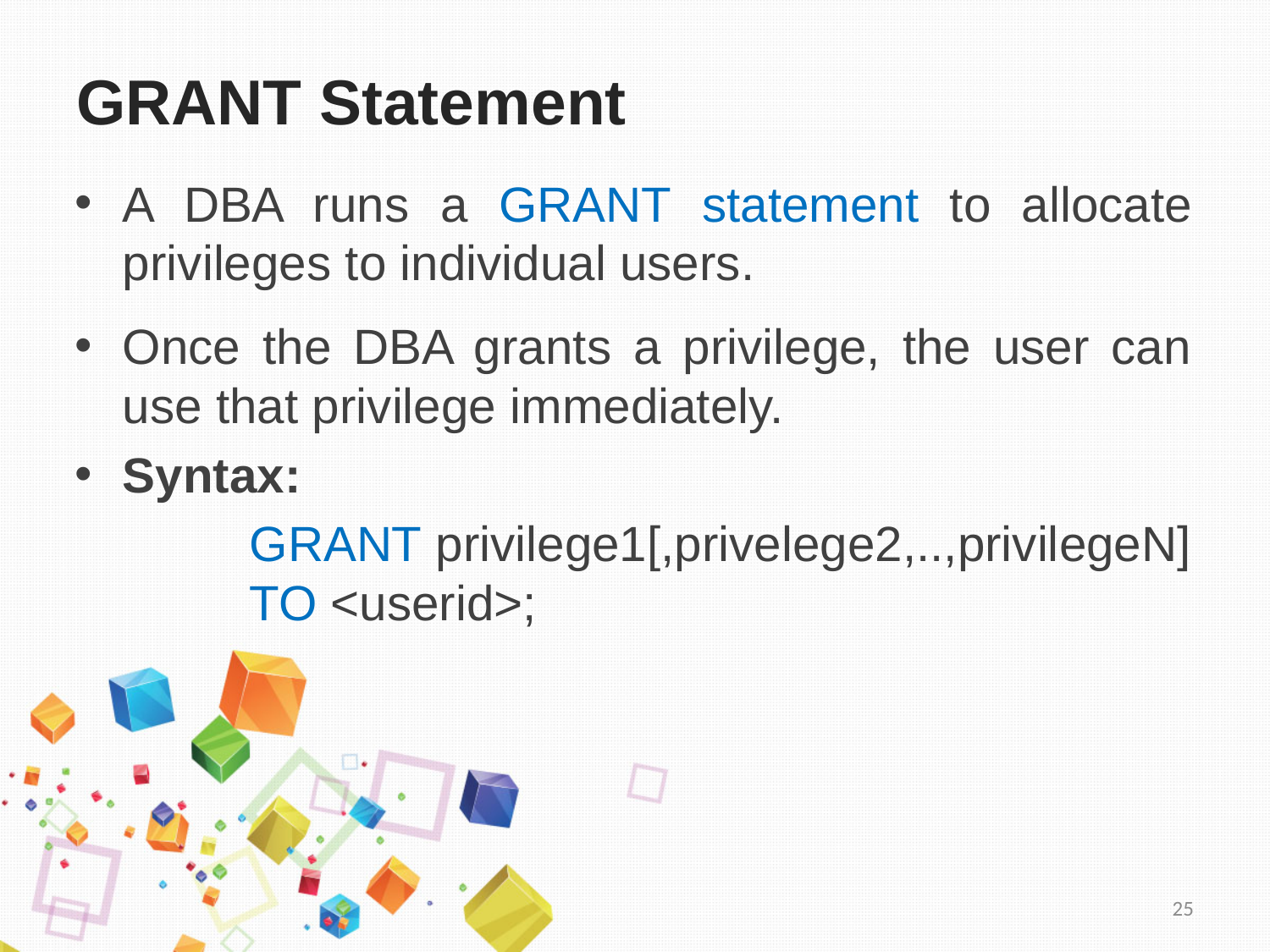

# GRANT Statement
A DBA runs a GRANT statement to allocate privileges to individual users.
Once the DBA grants a privilege, the user can use that privilege immediately.
Syntax:
		GRANT privilege1[,privelege2,..,privilegeN] 	TO <userid>;

25